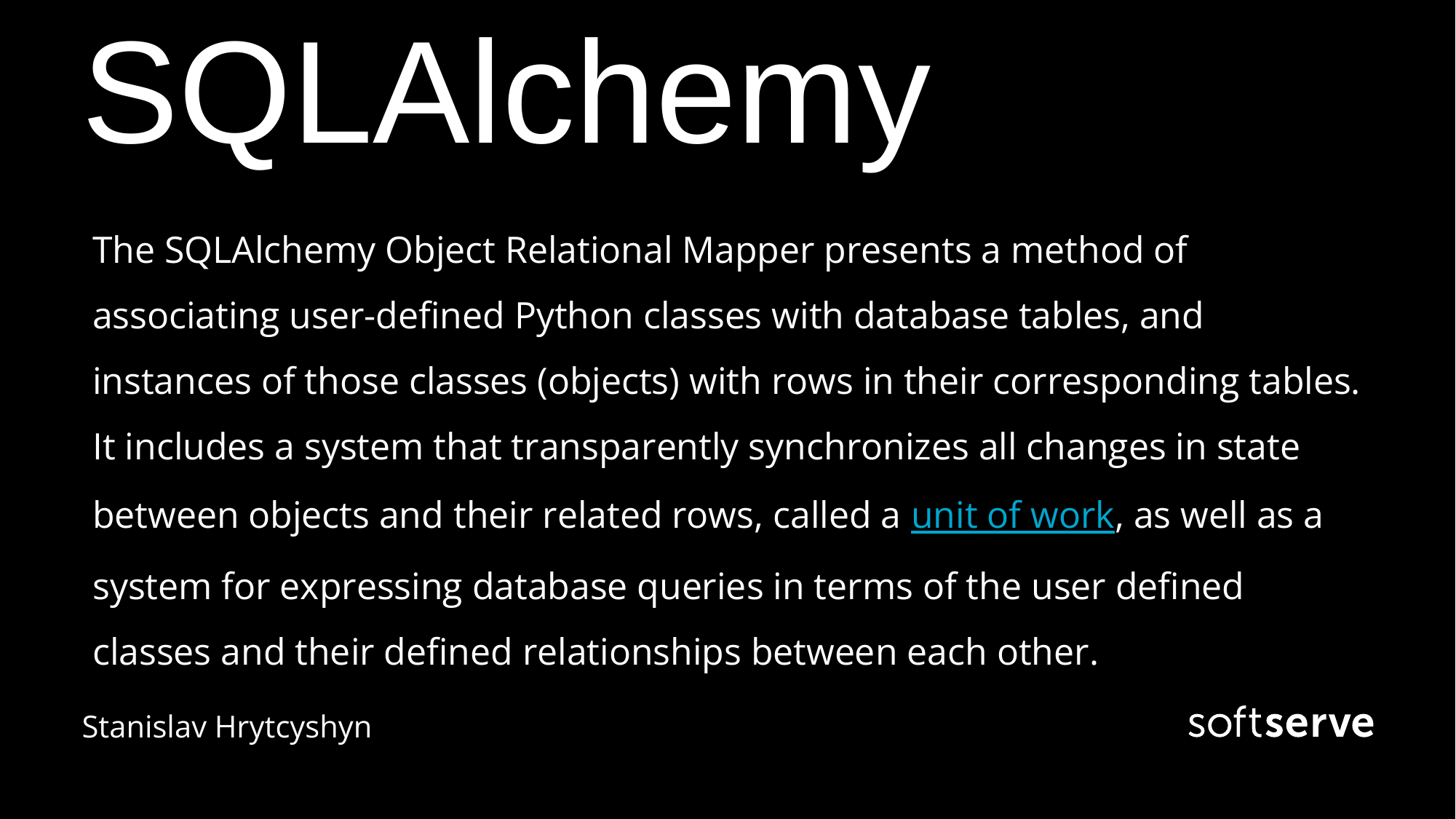

# SQLAlchemy
The SQLAlchemy Object Relational Mapper presents a method of associating user-defined Python classes with database tables, and instances of those classes (objects) with rows in their corresponding tables. It includes a system that transparently synchronizes all changes in state between objects and their related rows, called a unit of work, as well as a system for expressing database queries in terms of the user defined classes and their defined relationships between each other.
Stanislav Hrytcyshyn